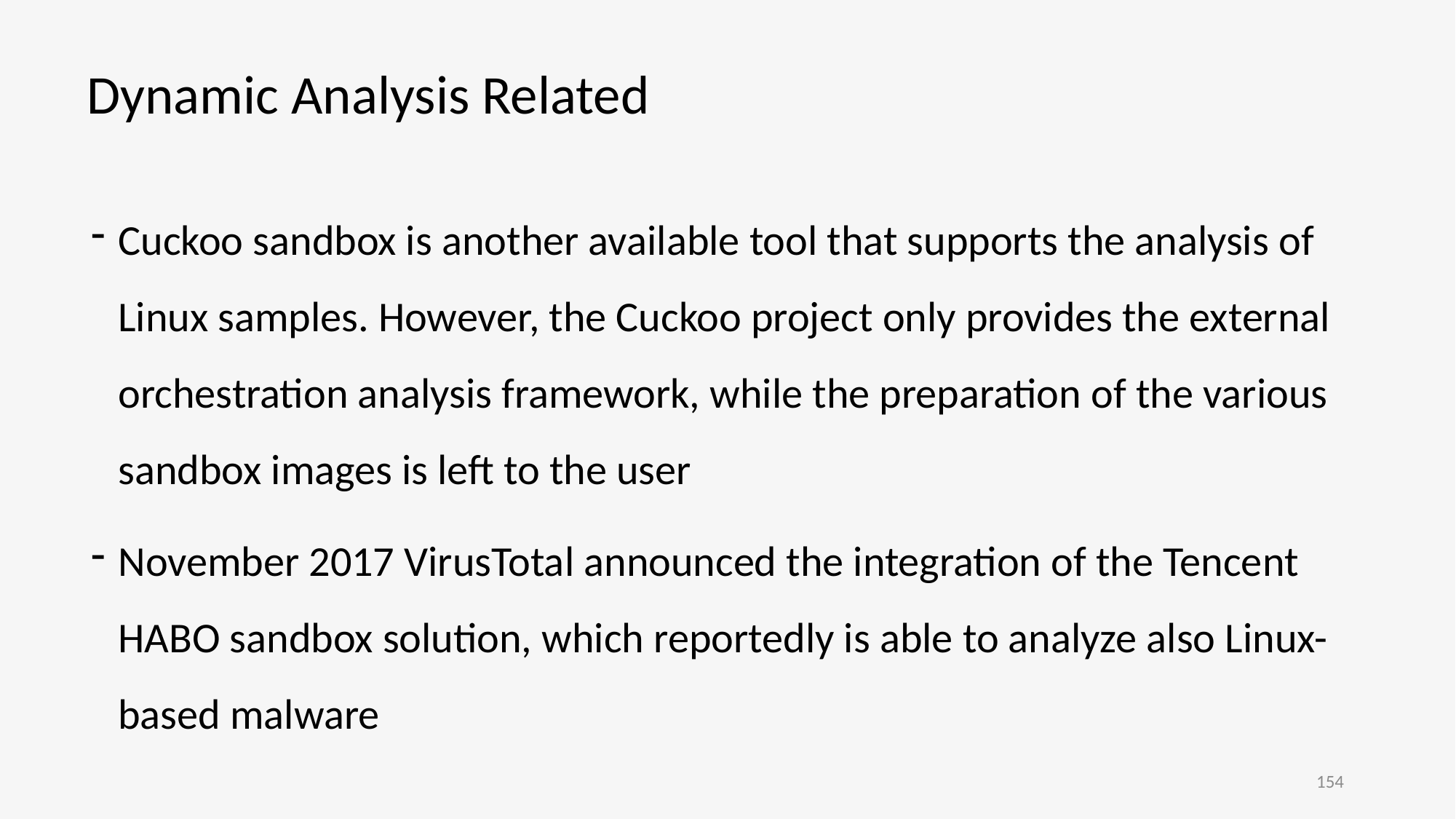

# Dynamic Analysis Related
Cuckoo sandbox is another available tool that supports the analysis of Linux samples. However, the Cuckoo project only provides the external orchestration analysis framework, while the preparation of the various sandbox images is left to the user
November 2017 VirusTotal announced the integration of the Tencent HABO sandbox solution, which reportedly is able to analyze also Linux-based malware
154